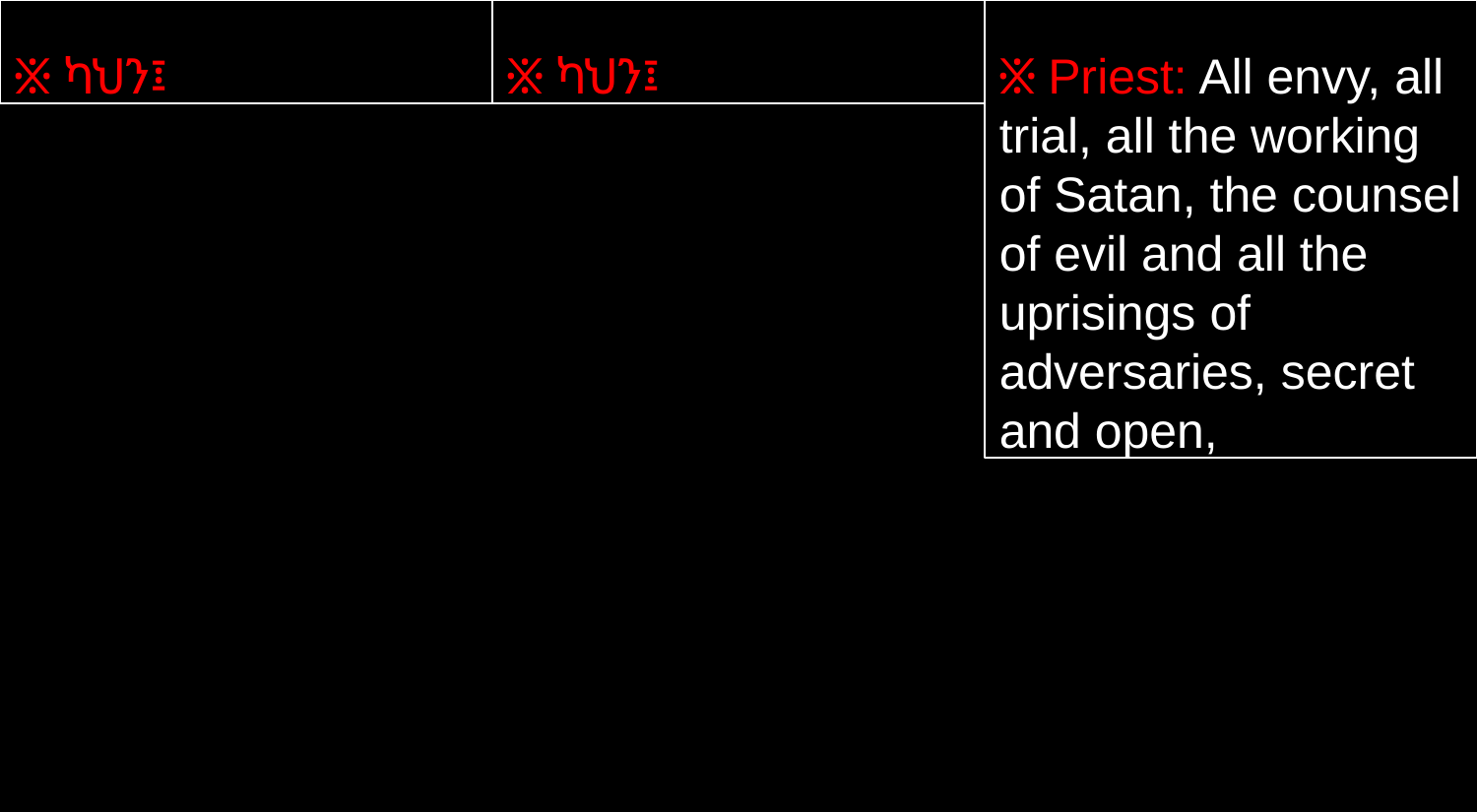

፠ ካህን፤

፠ ካህን፤

፠ Priest: All envy, all trial, all the working of Satan, the counsel of evil and all the uprisings of adversaries, secret and open,